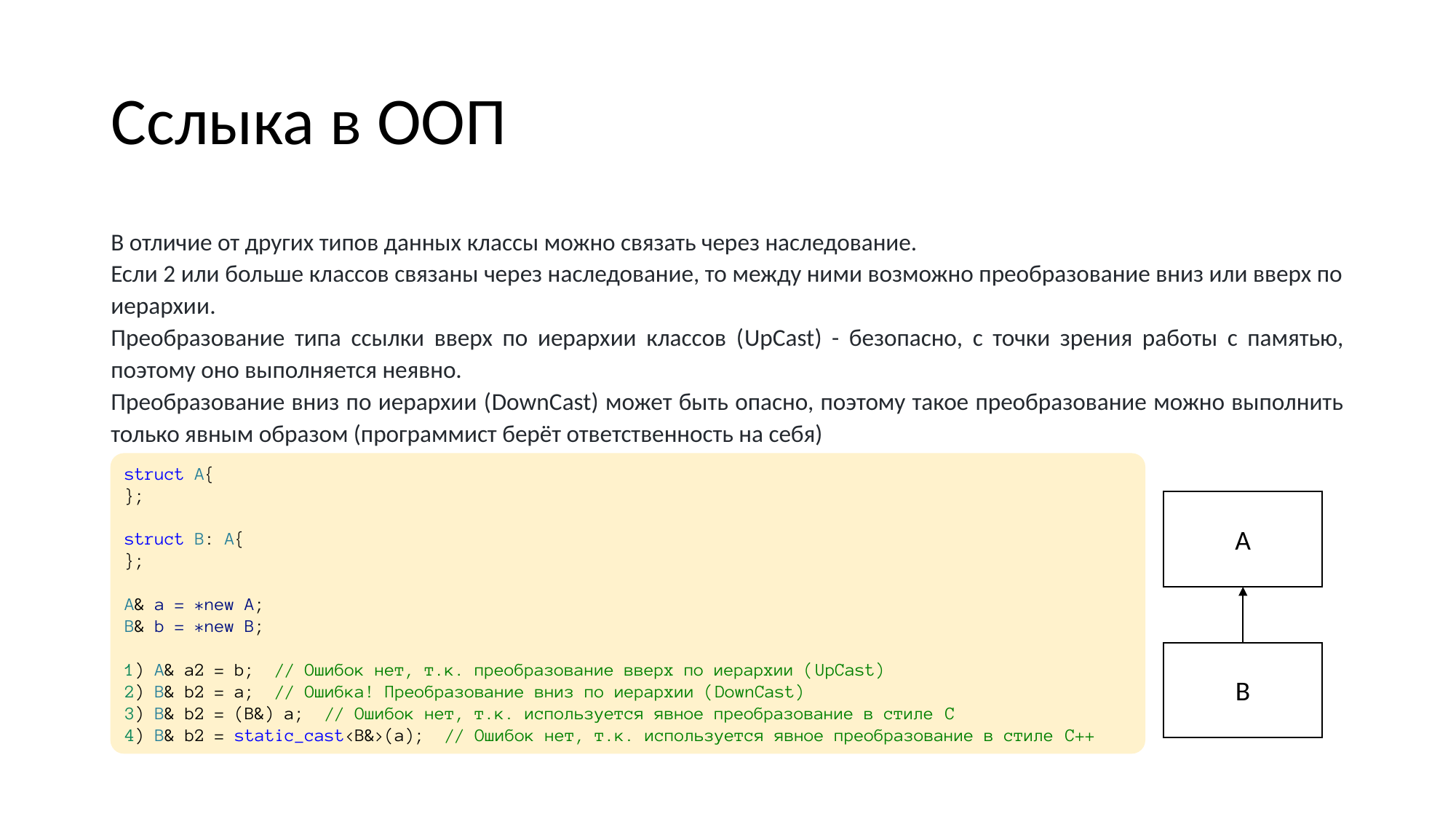

# Сслыка в ООП
В отличие от других типов данных классы можно связать через наследование.
Если 2 или больше классов связаны через наследование, то между ними возможно преобразование вниз или вверх по иерархии.
Преобразование типа ссылки вверх по иерархии классов (UpCast) - безопасно, с точки зрения работы с памятью, поэтому оно выполняется неявно.
Преобразование вниз по иерархии (DownCast) может быть опасно, поэтому такое преобразование можно выполнить только явным образом (программист берёт ответственность на себя)

struct A{
};
struct B: A{
};
A& a = *new A;
B& b = *new B;
1) A& a2 = b;  // Ошибок нет, т.к. преобразование вверх по иерархии (UpCast)
2) B& b2 = a;  // Ошибка! Преобразование вниз по иерархии (DownCast)
3) B& b2 = (B&) a;  // Ошибок нет, т.к. используется явное преобразование в стиле C
4) B& b2 = static_cast<B&>(a);  // Ошибок нет, т.к. используется явное преобразование в стиле C++
A
B